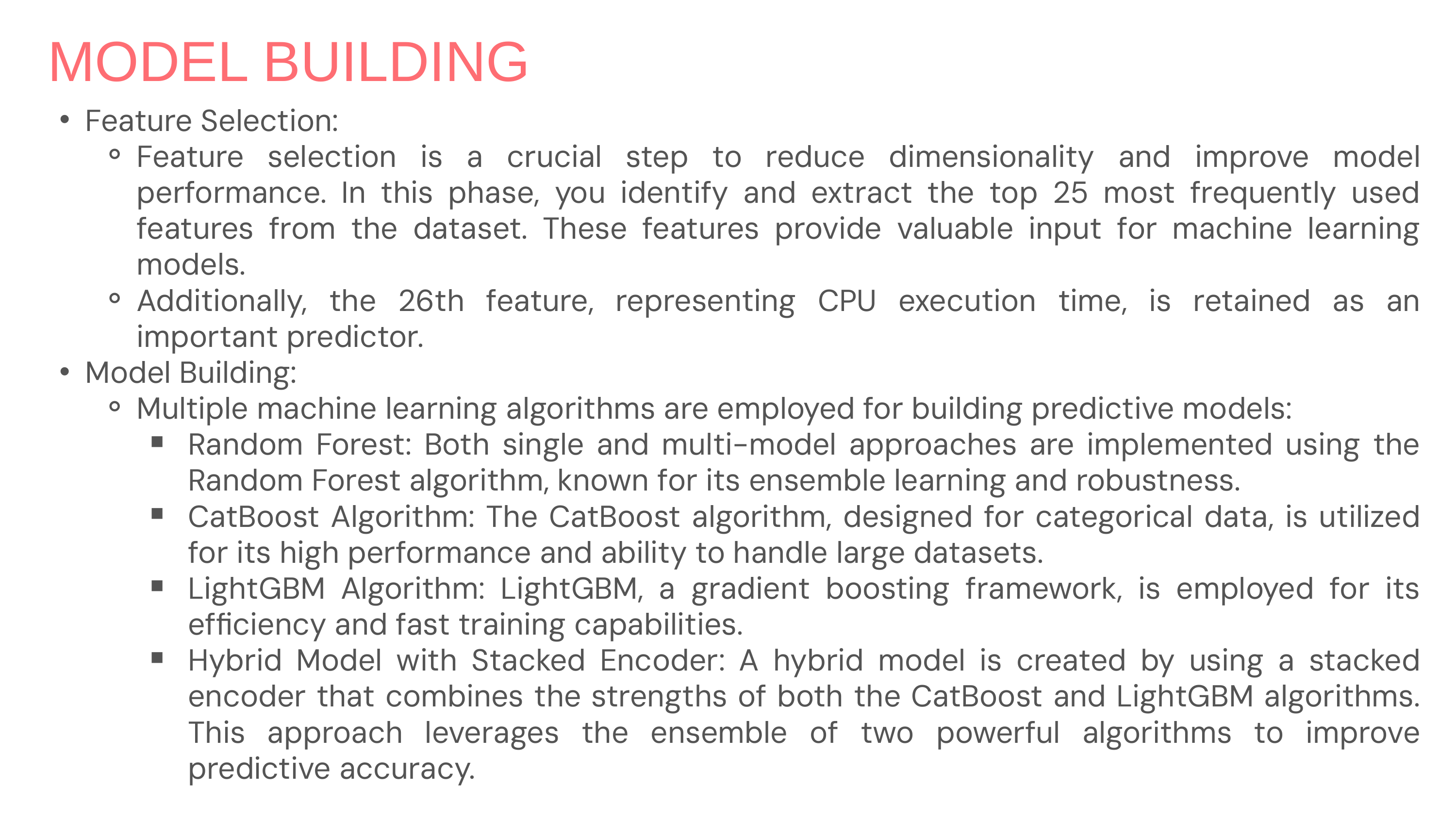

MODEL BUILDING
Feature Selection:
Feature selection is a crucial step to reduce dimensionality and improve model performance. In this phase, you identify and extract the top 25 most frequently used features from the dataset. These features provide valuable input for machine learning models.
Additionally, the 26th feature, representing CPU execution time, is retained as an important predictor.
Model Building:
Multiple machine learning algorithms are employed for building predictive models:
Random Forest: Both single and multi-model approaches are implemented using the Random Forest algorithm, known for its ensemble learning and robustness.
CatBoost Algorithm: The CatBoost algorithm, designed for categorical data, is utilized for its high performance and ability to handle large datasets.
LightGBM Algorithm: LightGBM, a gradient boosting framework, is employed for its efficiency and fast training capabilities.
Hybrid Model with Stacked Encoder: A hybrid model is created by using a stacked encoder that combines the strengths of both the CatBoost and LightGBM algorithms. This approach leverages the ensemble of two powerful algorithms to improve predictive accuracy.